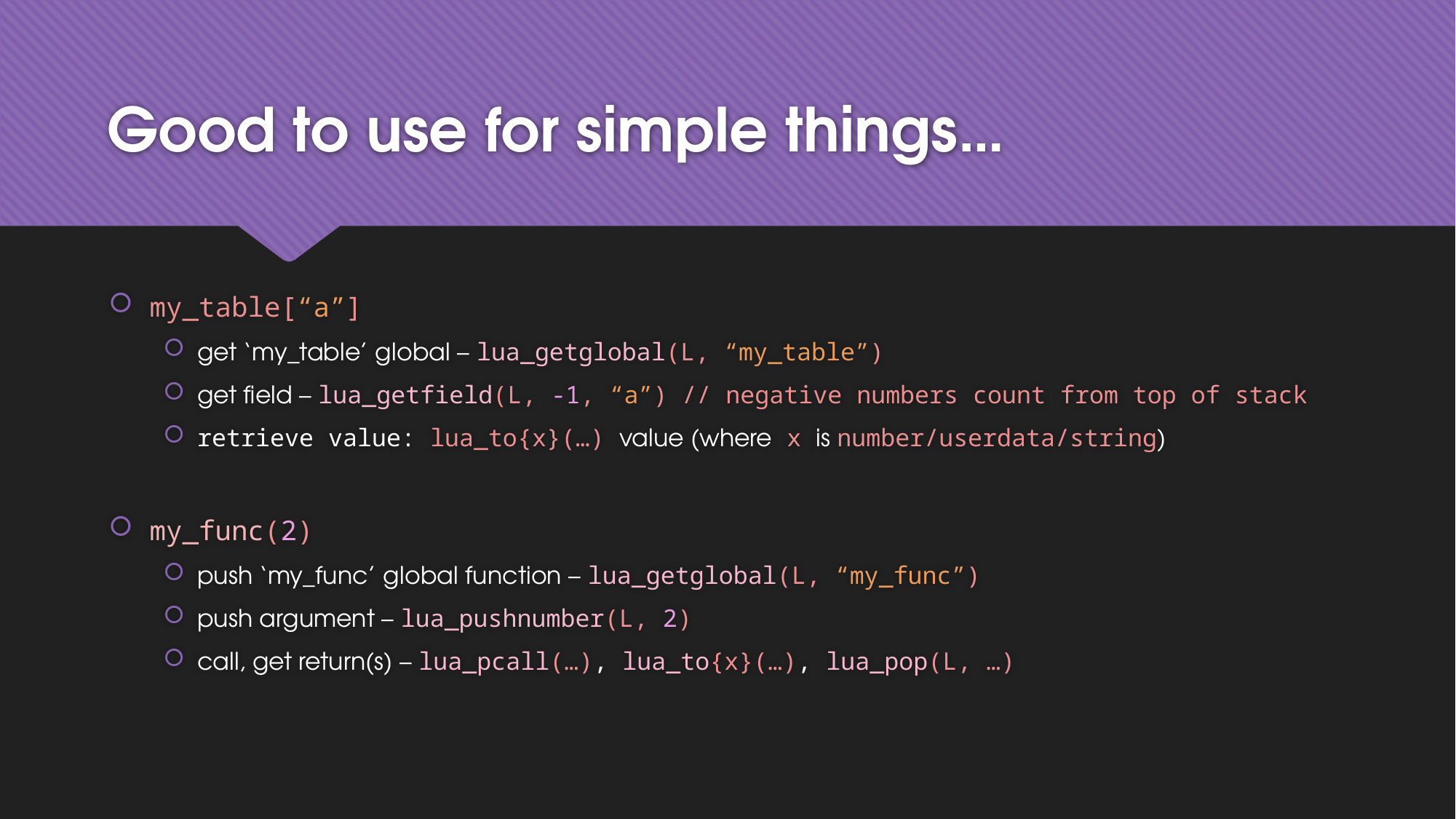

# Good to use for simple things…
my_table[“a”]
get ‘my_table’ global – lua_getglobal(L, “my_table”)
get field – lua_getfield(L, -1, “a”) // negative numbers count from top of stack
retrieve value: lua_to{x}(…) value (where x is number/userdata/string)

my_func(2)
push ‘my_func’ global function – lua_getglobal(L, “my_func”)
push argument – lua_pushnumber(L, 2)
call, get return(s) – lua_pcall(…), lua_to{x}(…), lua_pop(L, …)